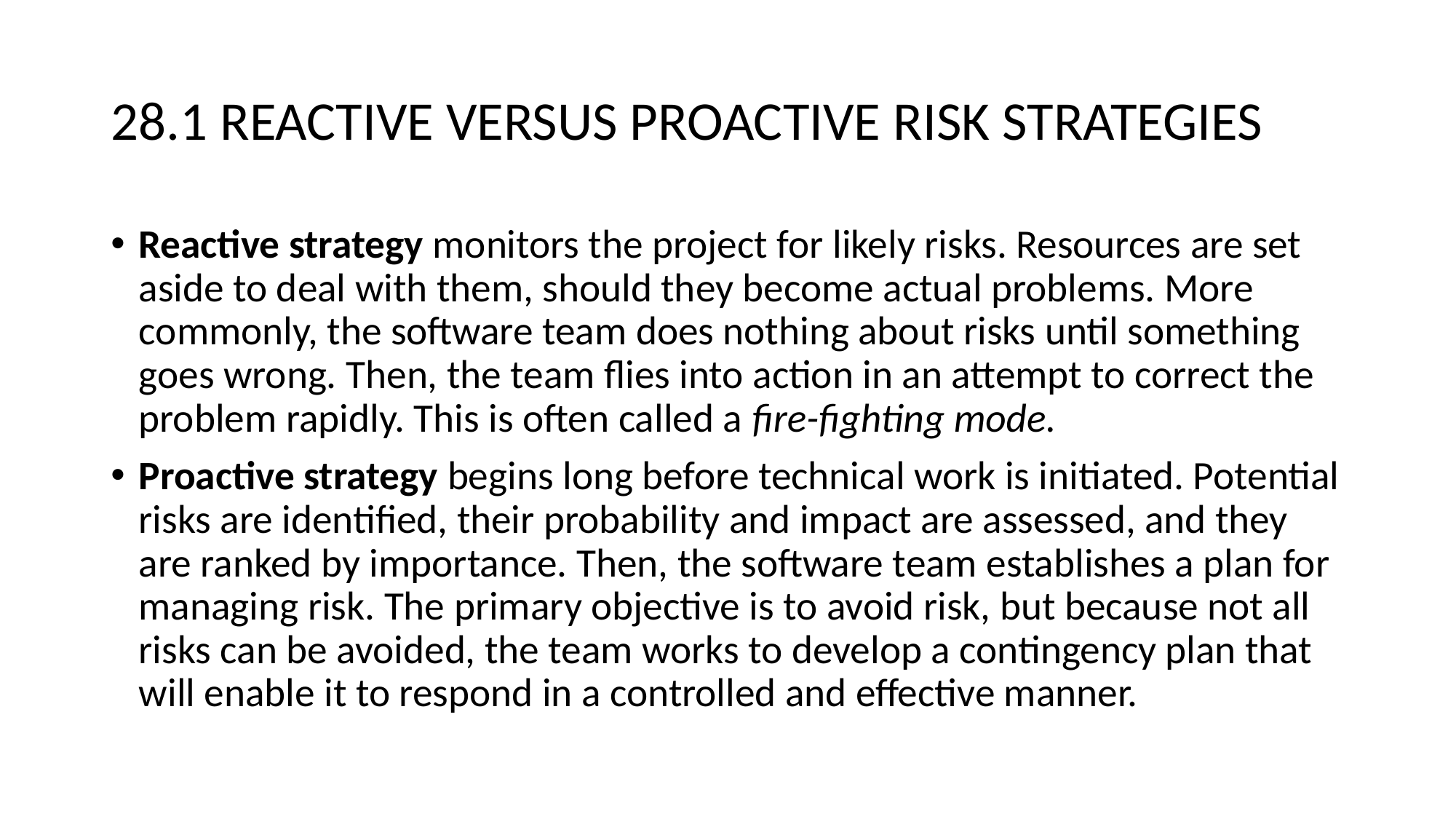

# 28.1 REACTIVE VERSUS PROACTIVE RISK STRATEGIES
Reactive strategy monitors the project for likely risks. Resources are set aside to deal with them, should they become actual problems. More commonly, the software team does nothing about risks until something goes wrong. Then, the team flies into action in an attempt to correct the problem rapidly. This is often called a fire-fighting mode.
Proactive strategy begins long before technical work is initiated. Potential risks are identified, their probability and impact are assessed, and they are ranked by importance. Then, the software team establishes a plan for managing risk. The primary objective is to avoid risk, but because not all risks can be avoided, the team works to develop a contingency plan that will enable it to respond in a controlled and effective manner.